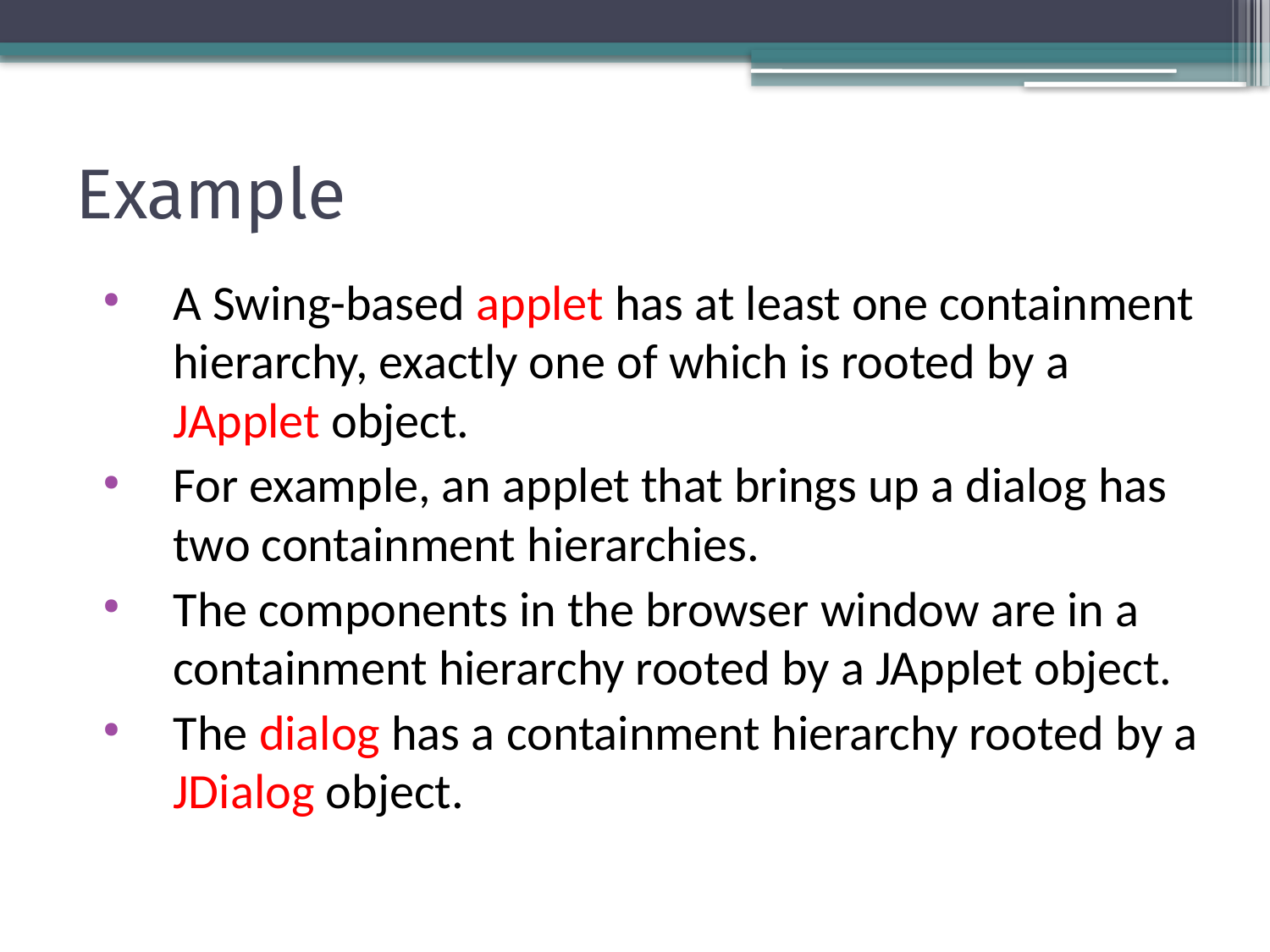

# Example
A Swing-based applet has at least one containment hierarchy, exactly one of which is rooted by a JApplet object.
For example, an applet that brings up a dialog has two containment hierarchies.
The components in the browser window are in a containment hierarchy rooted by a JApplet object.
The dialog has a containment hierarchy rooted by a JDialog object.